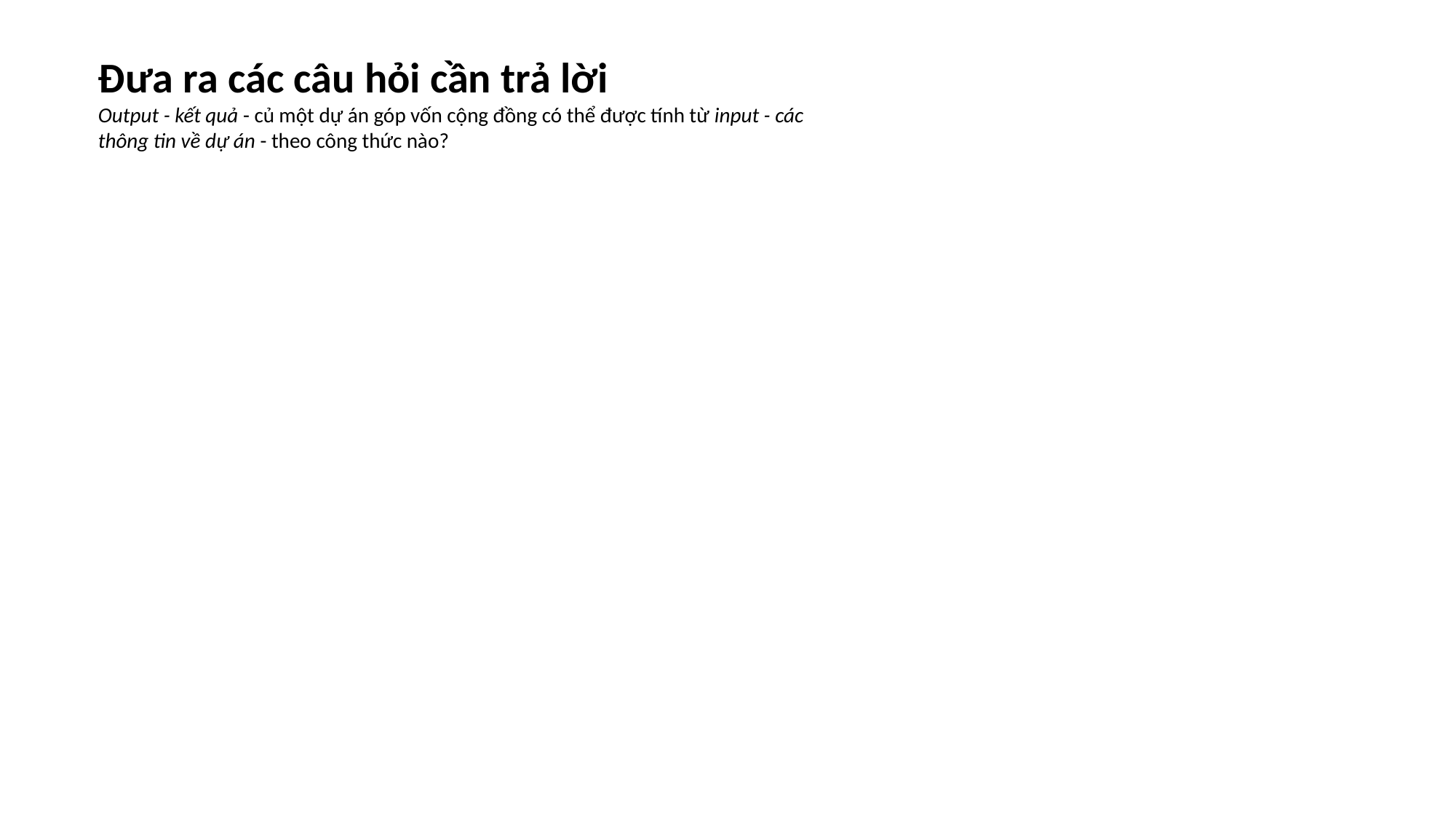

Đưa ra các câu hỏi cần trả lời
Output - kết quả - củ một dự án góp vốn cộng đồng có thể được tính từ input - các thông tin về dự án - theo công thức nào?